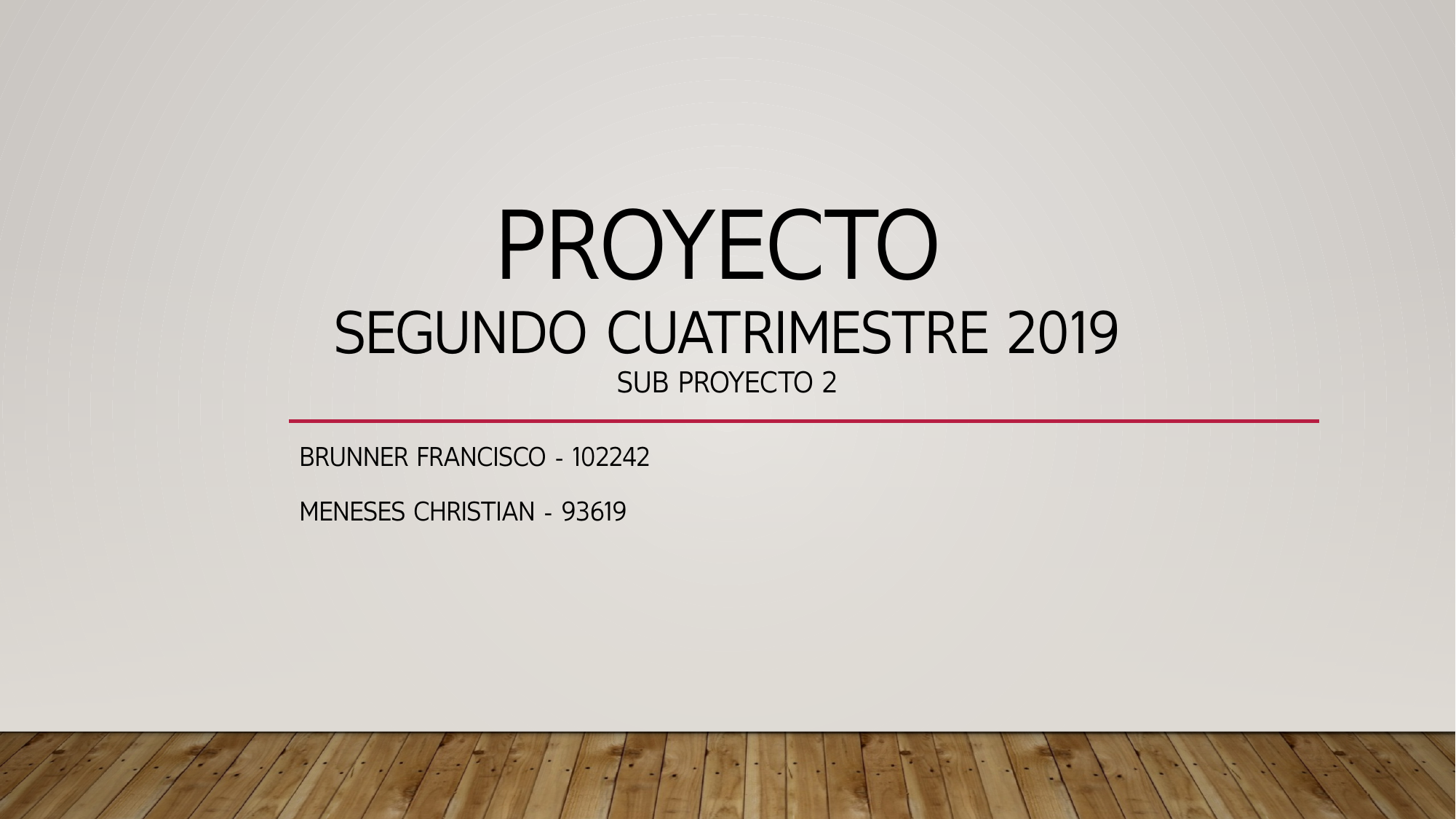

# Proyecto Segundo Cuatrimestre 2019 Sub Proyecto 2
Brunner Francisco - 102242
Meneses Christian - 93619